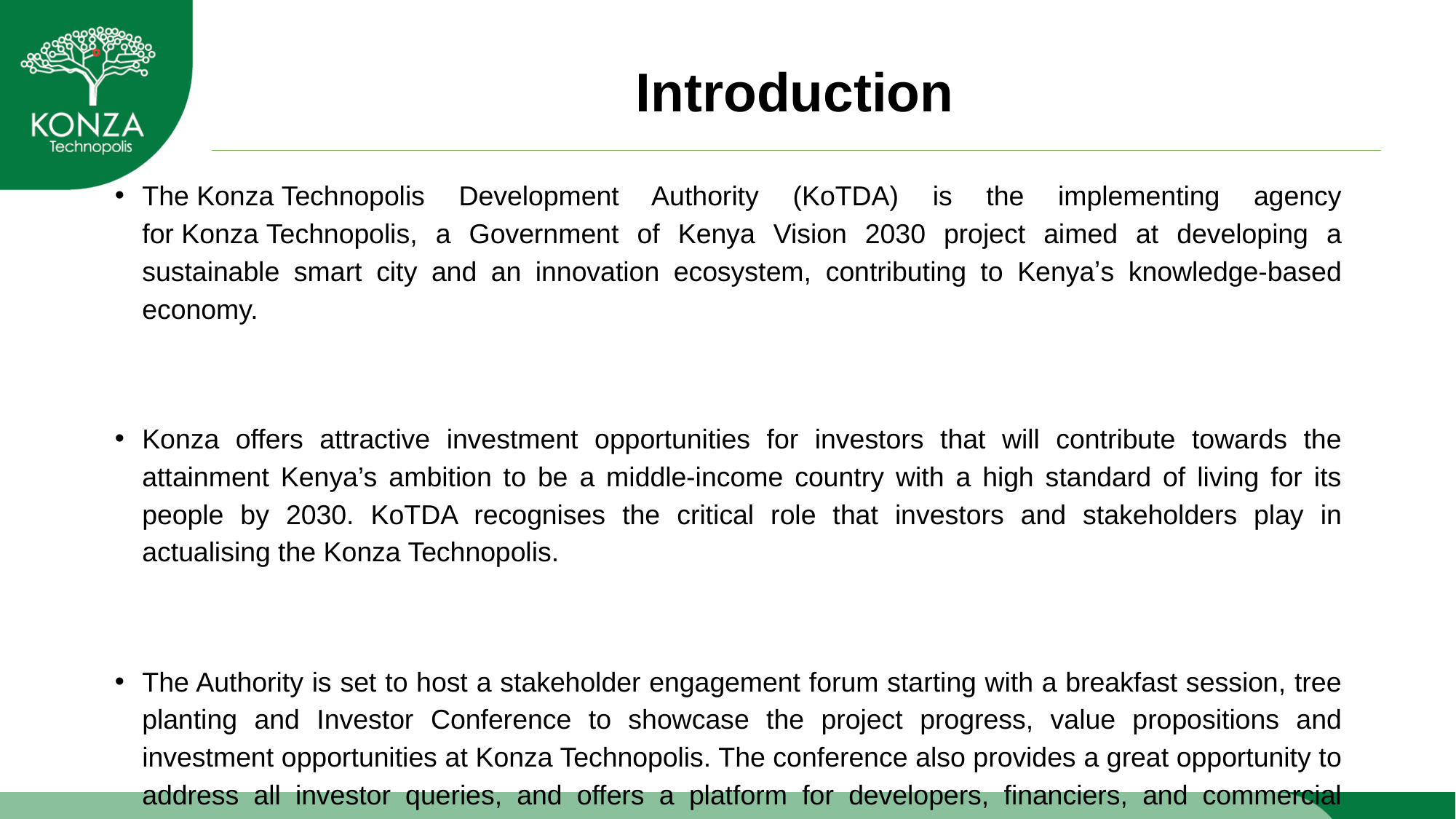

# Introduction
The Konza Technopolis Development Authority (KoTDA) is the implementing agency for Konza Technopolis, a Government of Kenya Vision 2030 project aimed at developing a sustainable smart city and an innovation ecosystem, contributing to Kenyaʼs knowledge-based economy.

Konza offers attractive investment opportunities for investors that will contribute towards the attainment Kenya’s ambition to be a middle-income country with a high standard of living for its people by 2030. KoTDA recognises the critical role that investors and stakeholders play in actualising the Konza Technopolis.

The Authority is set to host a stakeholder engagement forum starting with a breakfast session, tree planting and Investor Conference to showcase the project progress, value propositions and investment opportunities at Konza Technopolis. The conference also provides a great opportunity to address all investor queries, and offers a platform for developers, financiers, and commercial investors to interact and network.